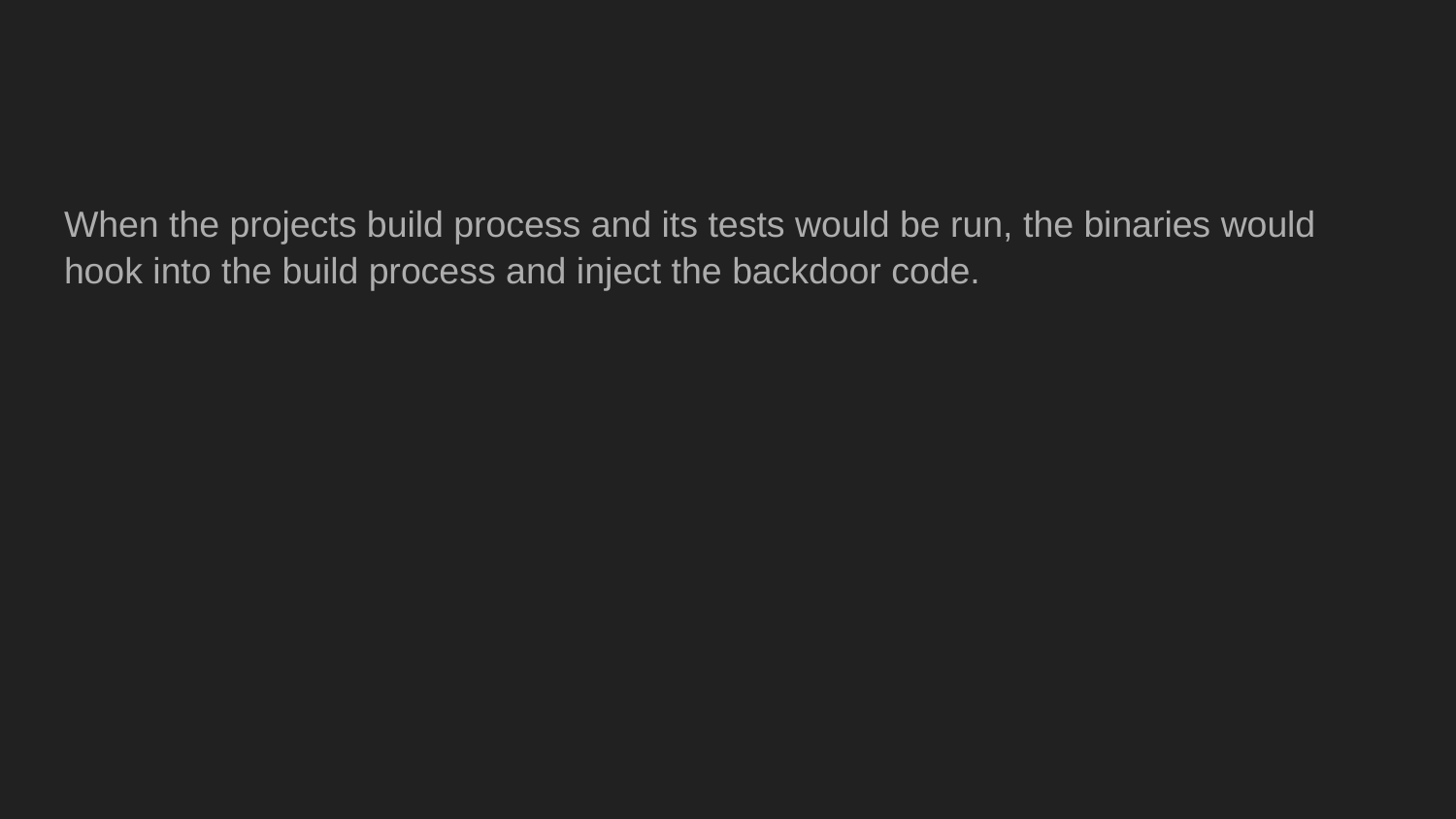

#
When the projects build process and its tests would be run, the binaries would hook into the build process and inject the backdoor code.